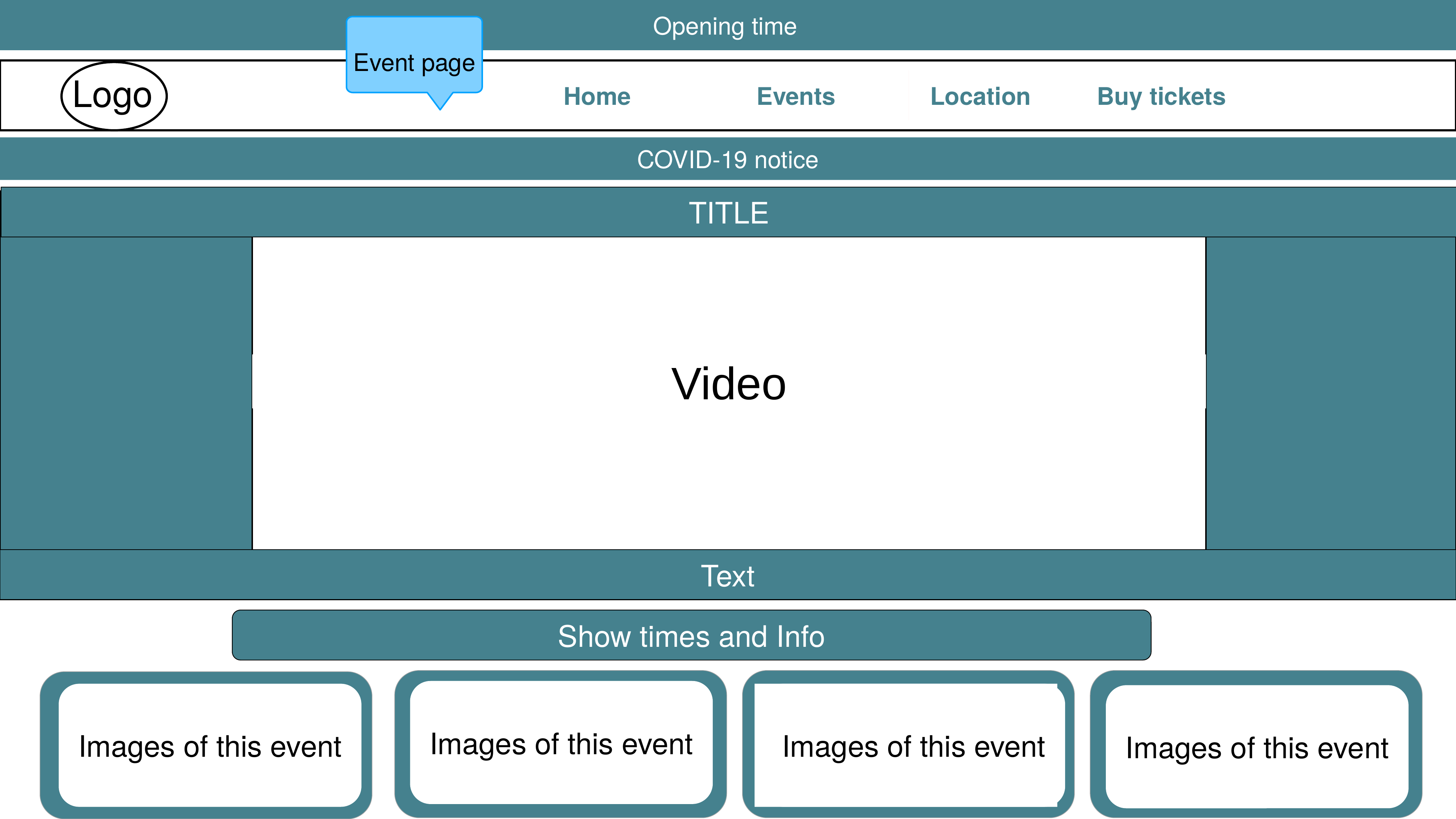

Opening time

Event page

Location

Home

Buy tickets

Events
Logo

COVID-19 notice
TITLE

Video Of the Event

Video
Text
Show times and Info

Images of this event
Images of this event
Images of this event
Images of this event

Images of this event

Images of this event

Images of this event
Images of this event

Images of this event

Images of this event

Images of this event

Images of this event